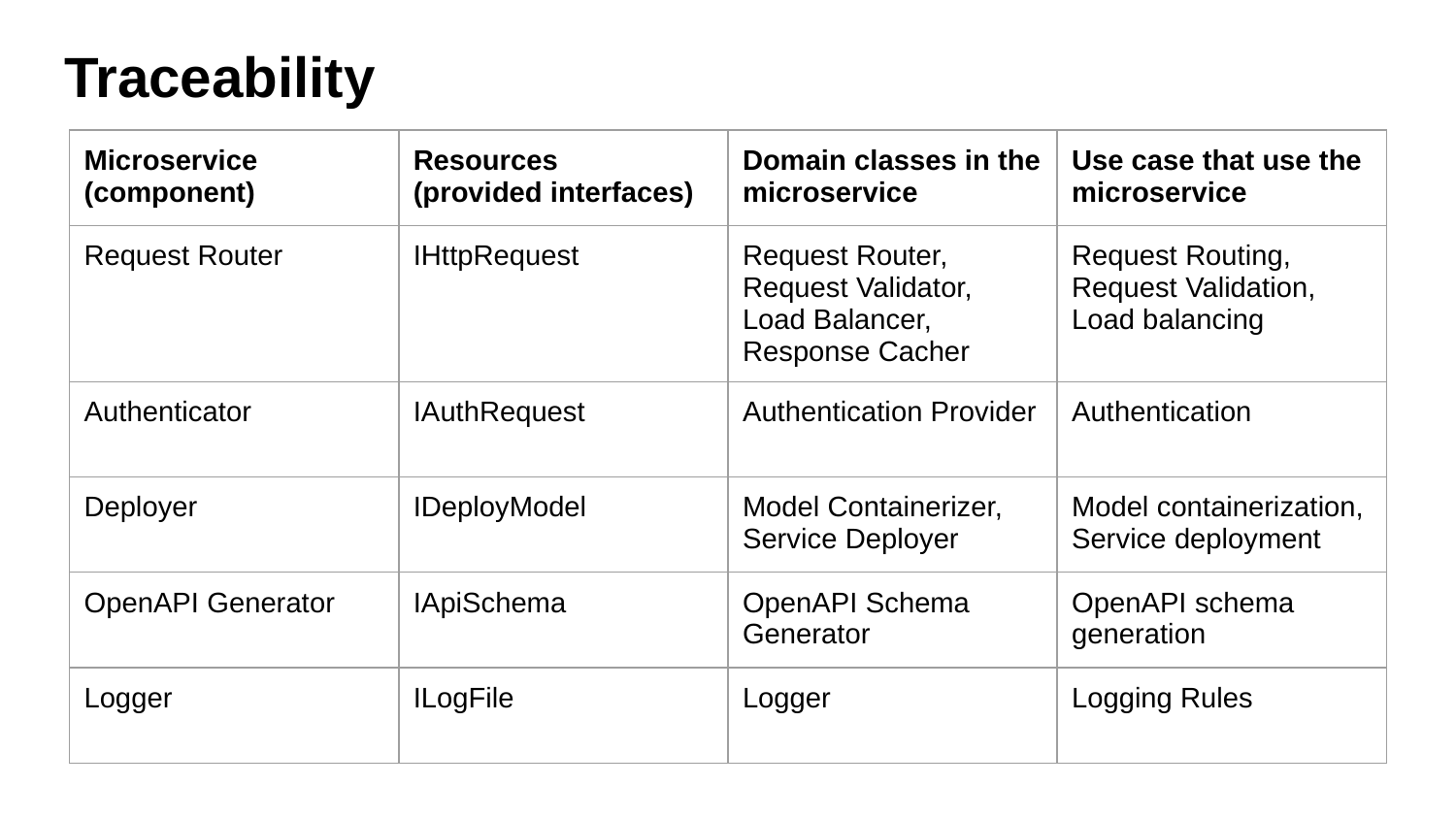

# Traceability
| Microservice (component) | Resources (provided interfaces) | Domain classes in the microservice | Use case that use the microservice |
| --- | --- | --- | --- |
| Request Router | IHttpRequest | Request Router, Request Validator, Load Balancer, Response Cacher | Request Routing, Request Validation, Load balancing |
| Authenticator | IAuthRequest | Authentication Provider | Authentication |
| Deployer | IDeployModel | Model Containerizer, Service Deployer | Model containerization, Service deployment |
| OpenAPI Generator | IApiSchema | OpenAPI Schema Generator | OpenAPI schema generation |
| Logger | ILogFile | Logger | Logging Rules |